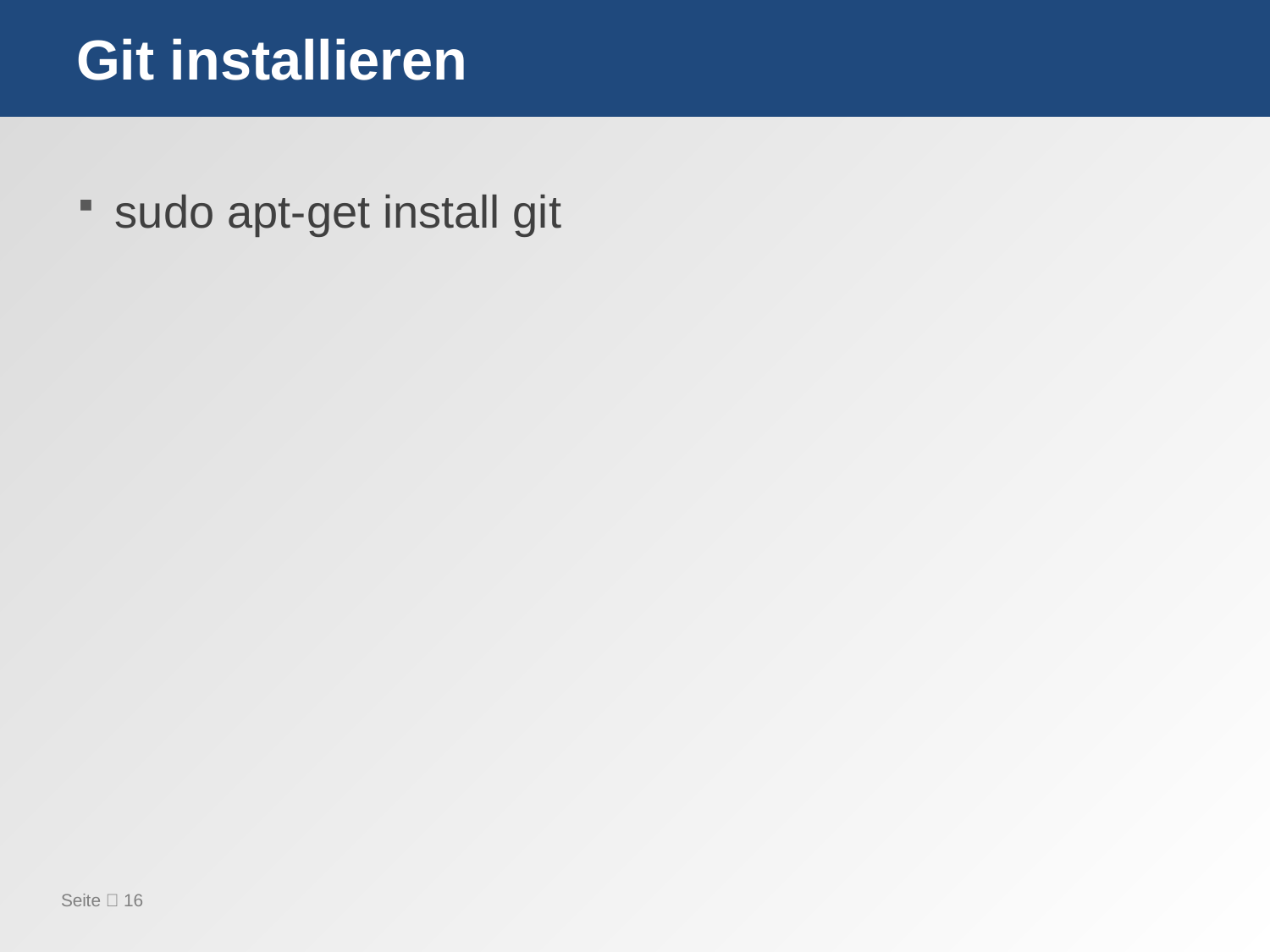

# Git installieren
sudo apt-get install git